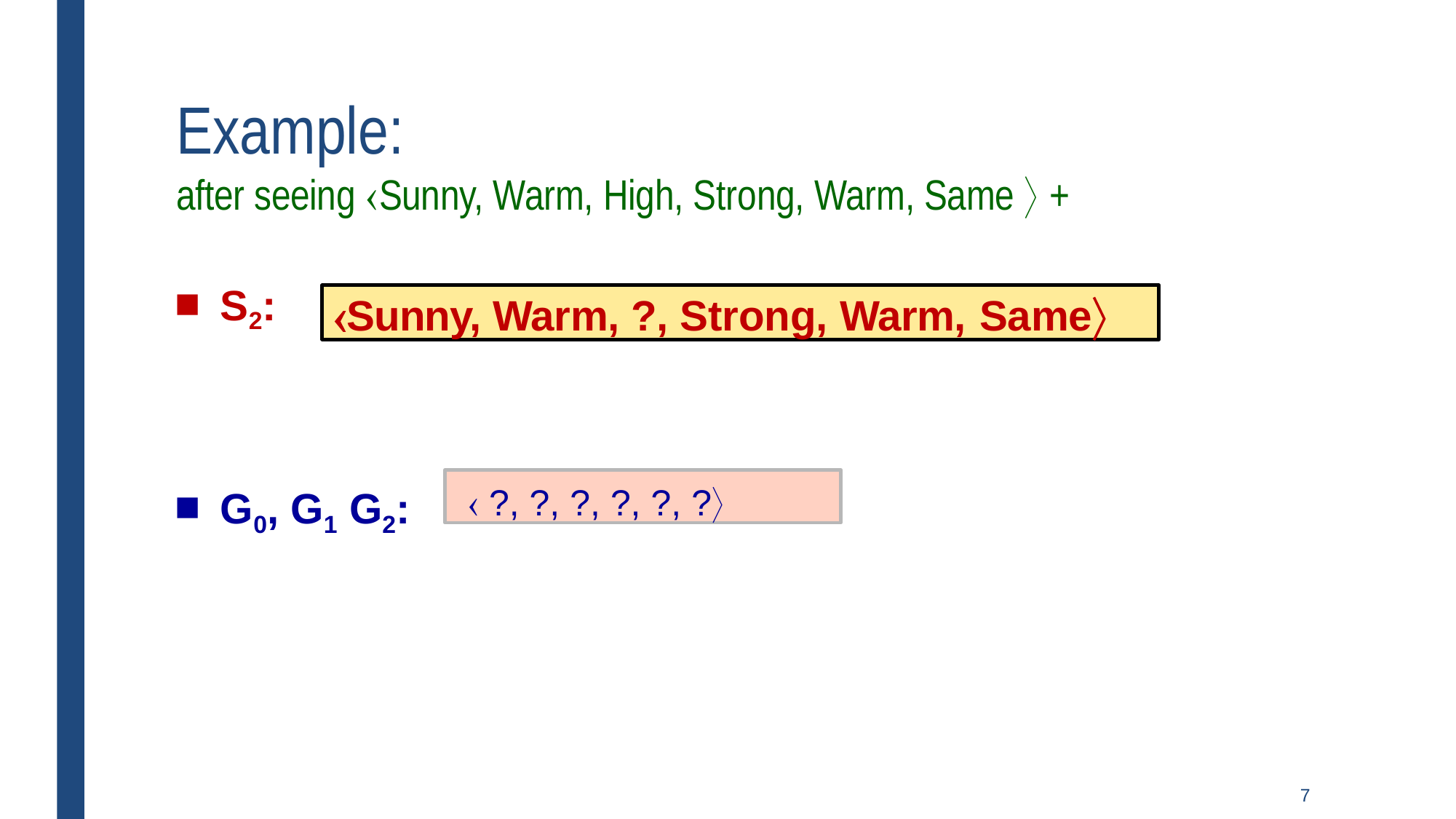

# Example: after seeing 〈Sunny, Warm, High, Strong, Warm, Same 〉 +
S2:

G0, G1 G2:

〈Sunny, Warm, ?, Strong, Warm, Same〉
〈 ?, ?, ?, ?, ?, ?〉
7